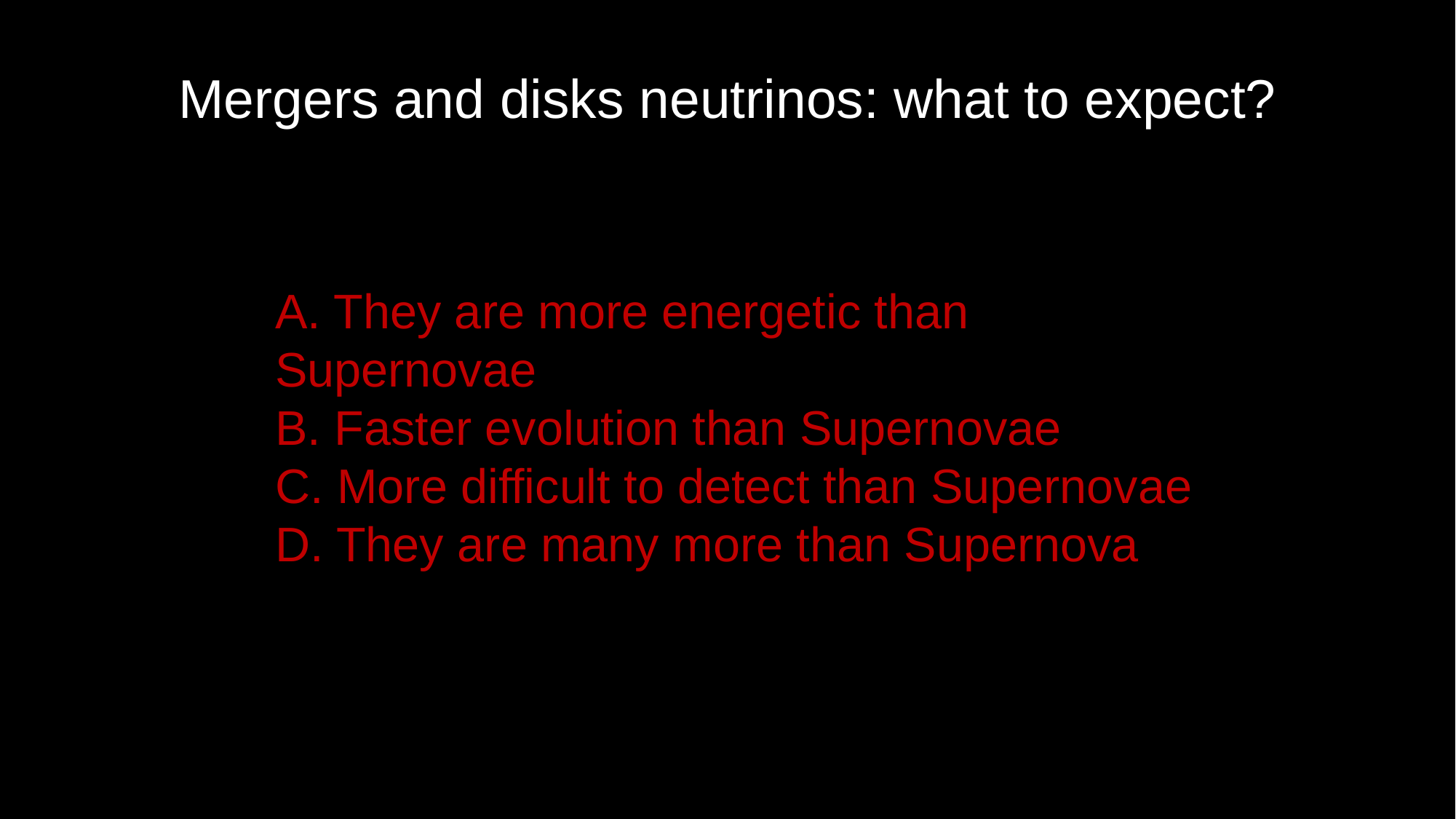

# Mergers and disks neutrinos: what to expect?
A. They are more energetic than Supernovae
B. Faster evolution than Supernovae
C. More difficult to detect than Supernovae
D. They are many more than Supernova